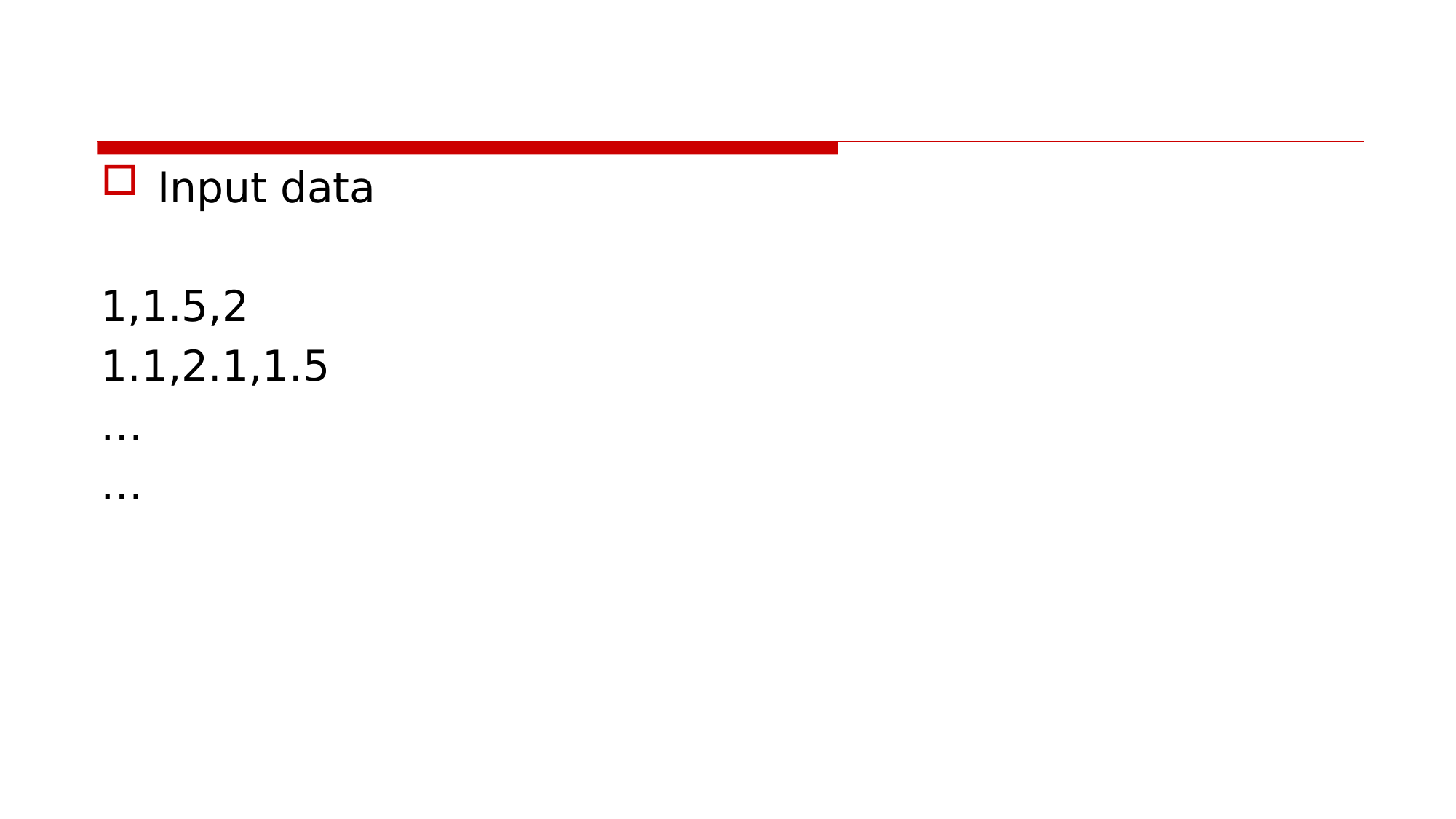

#
Input data

1,1.5,2
1.1,2.1,1.5
…
…